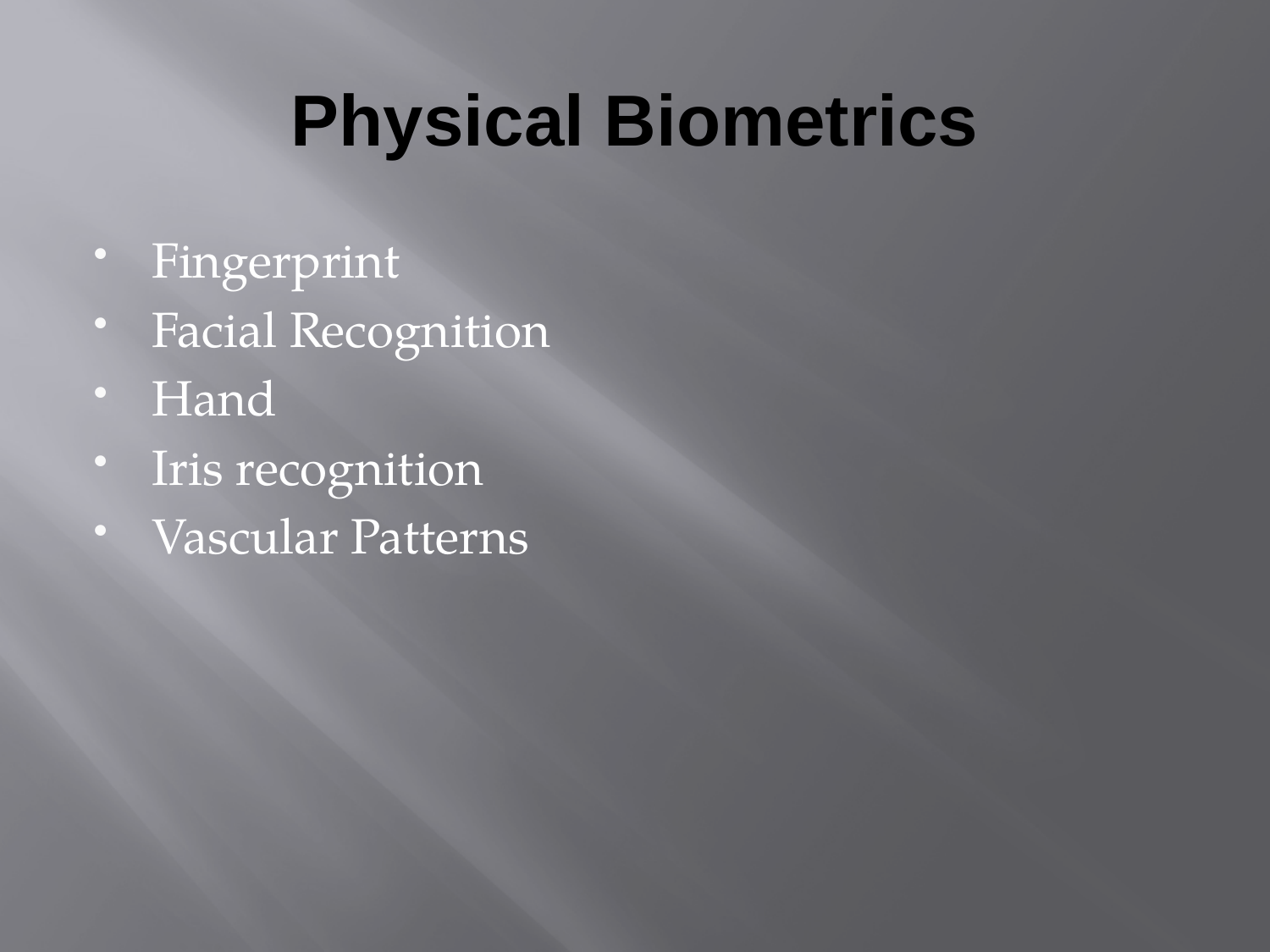

# Physical Biometrics
Fingerprint
Facial Recognition
Hand
Iris recognition
Vascular Patterns